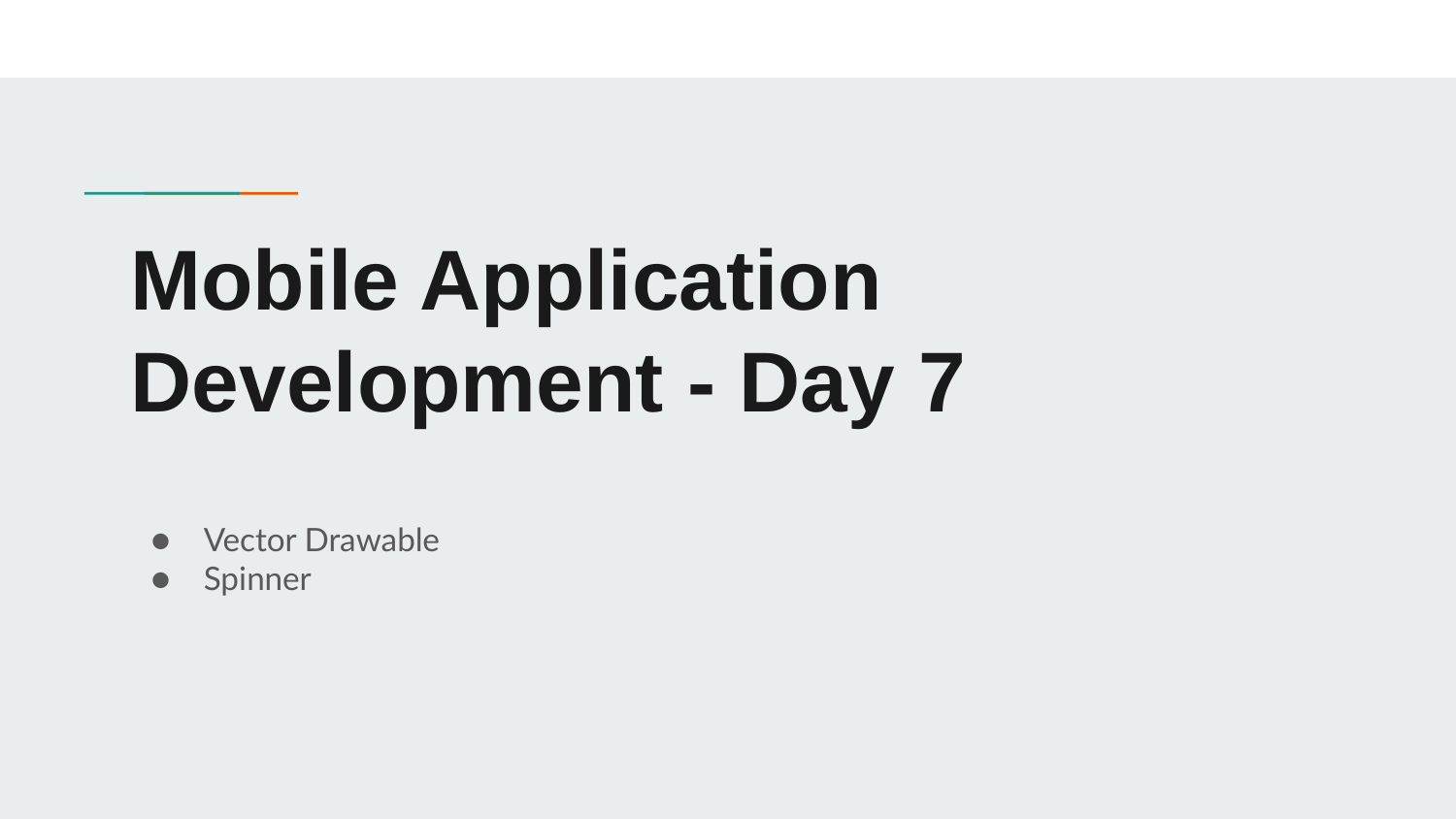

# Mobile Application Development - Day 7
Vector Drawable
Spinner